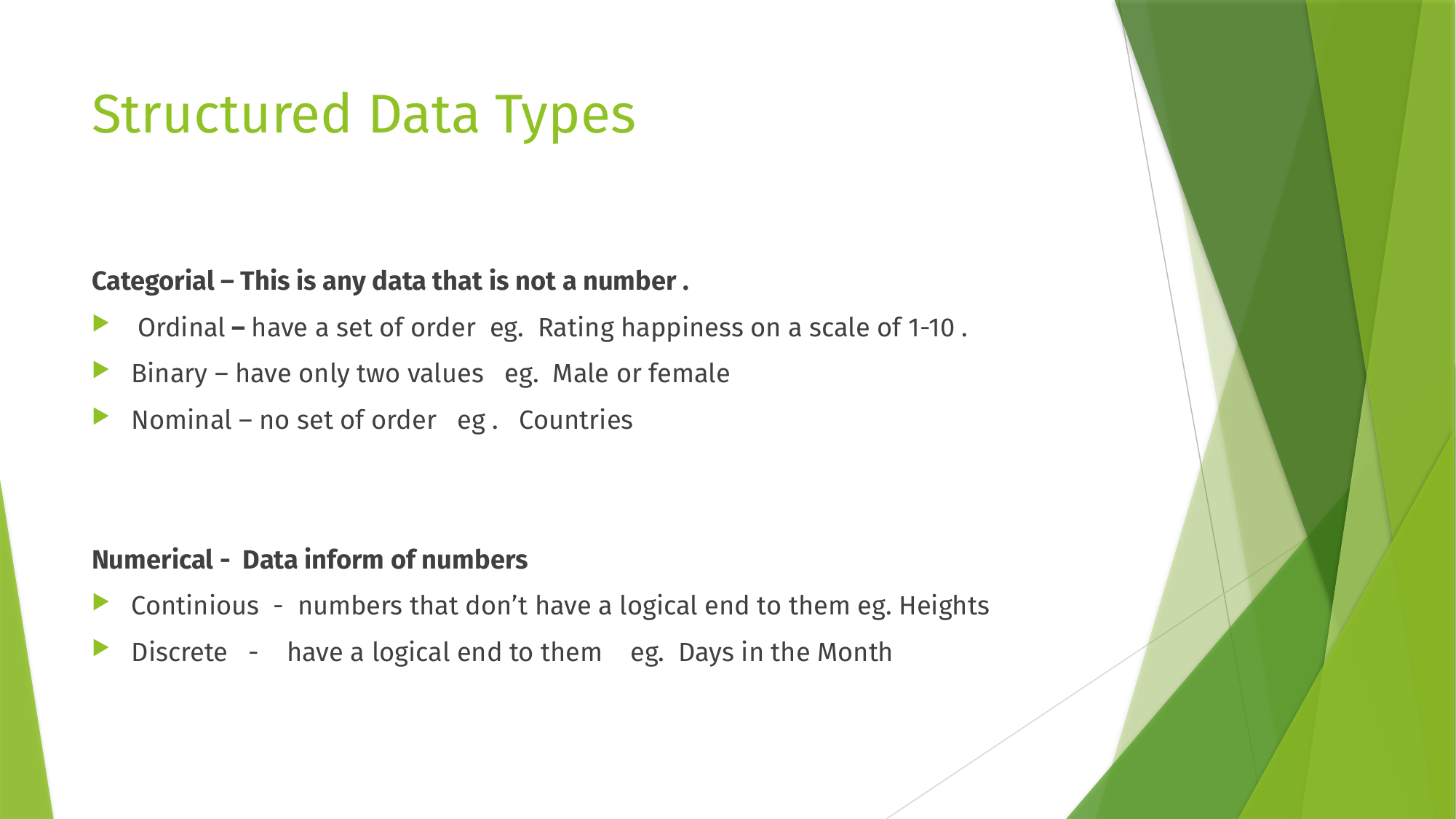

# Structured Data Types
Categorial – This is any data that is not a number .
 Ordinal – have a set of order  eg.  Rating happiness on a scale of 1-10 .
Binary – have only two values   eg.  Male or female
Nominal – no set of order   eg .   Countries

Numerical -  Data inform of numbers
Continious  -  numbers that don’t have a logical end to them eg. Heights
Discrete   -    have a logical end to them    eg.  Days in the Month